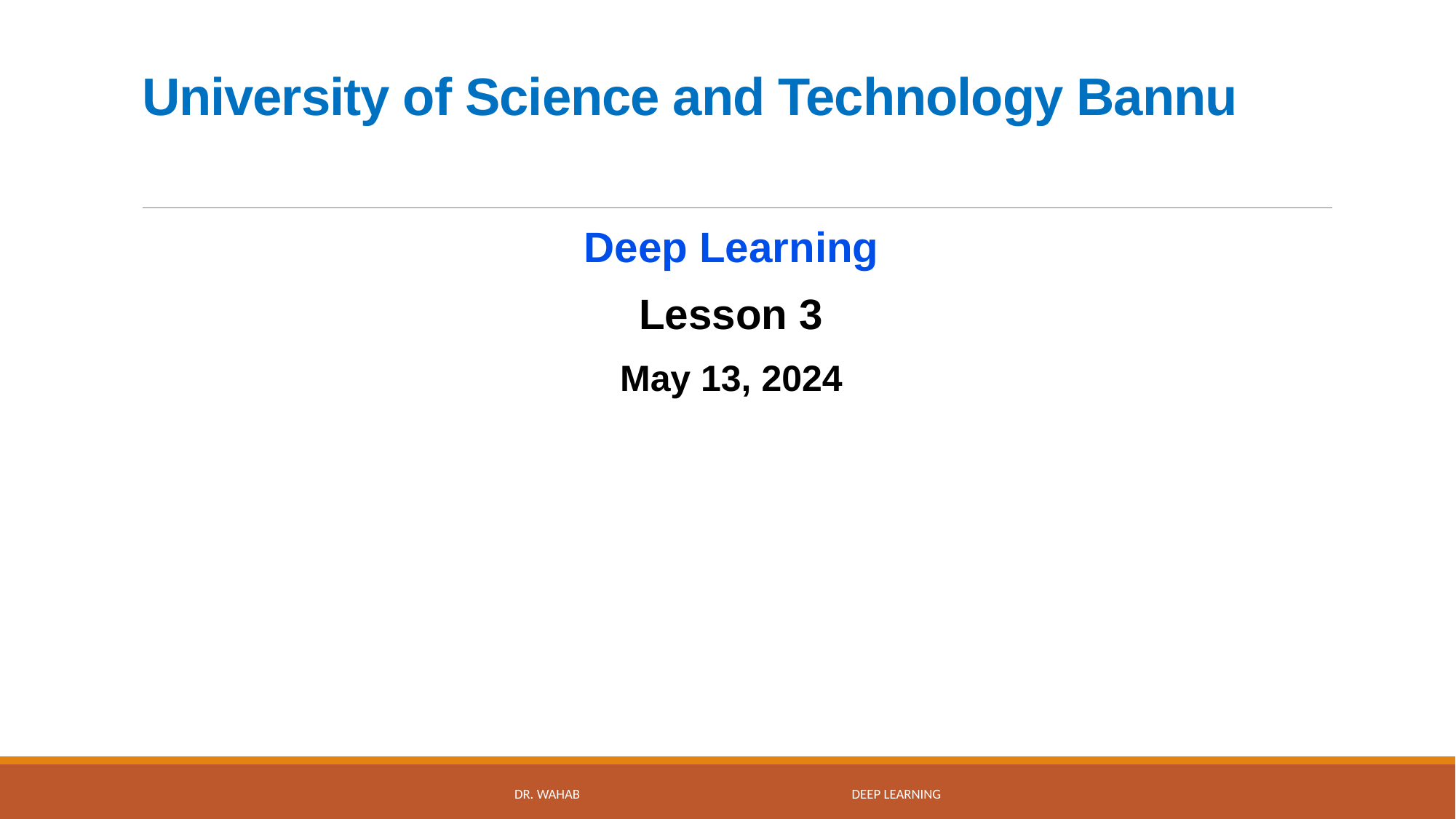

# University of Science and Technology Bannu
Deep Learning
Lesson 3
May 13, 2024
DR. WAHAB                                                                                        Deep Learning